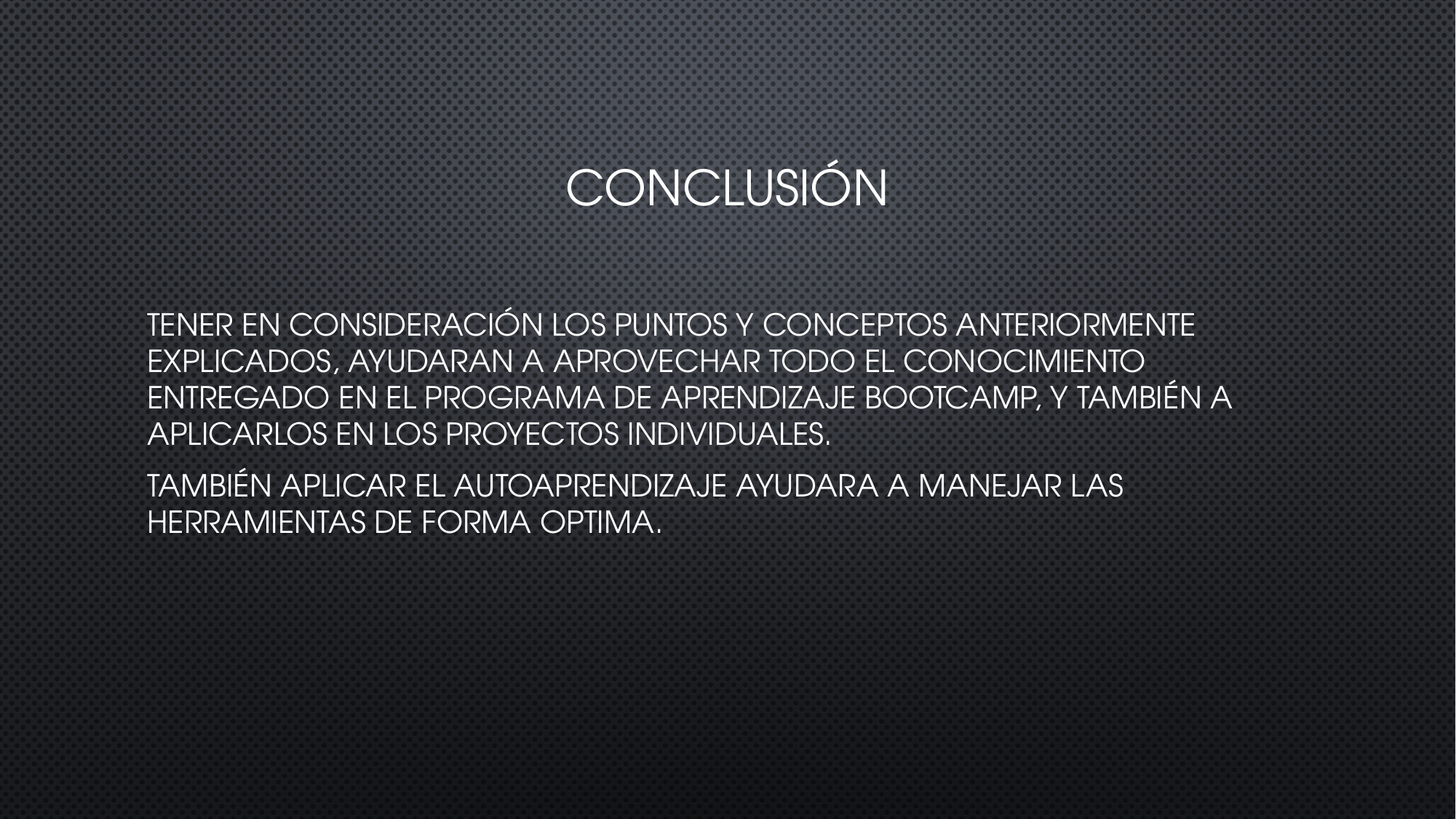

# Conclusión
Tener en consideración los puntos y conceptos anteriormente explicados, ayudaran a aprovechar todo el conocimiento entregado en el programa de aprendizaje bootcamp, y también a aplicarlos en los proyectos individuales.
También aplicar el autoaprendizaje ayudara a manejar las herramientas de forma optima.